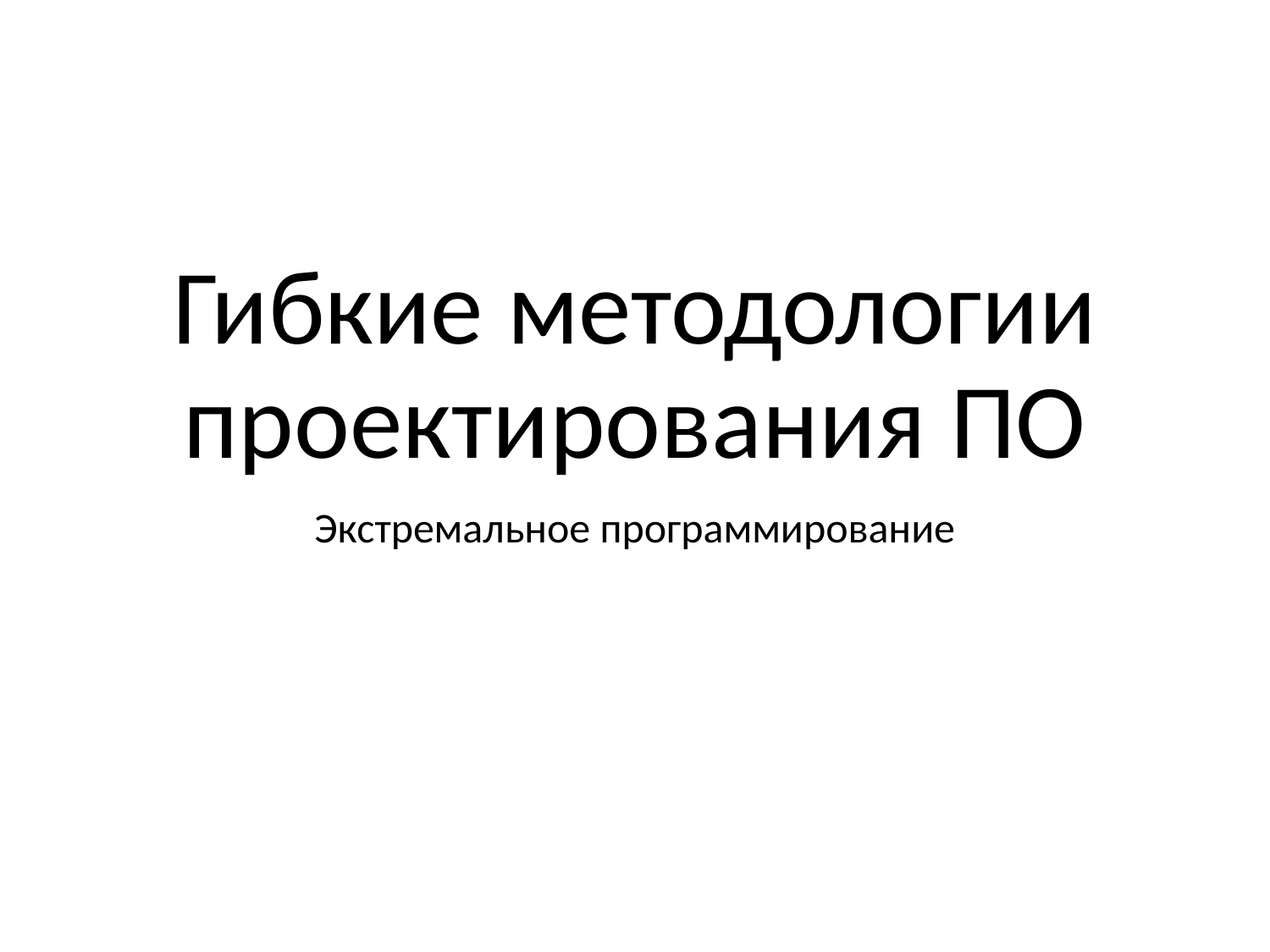

# Гибкие методологии проектирования ПО
Экстремальное программирование